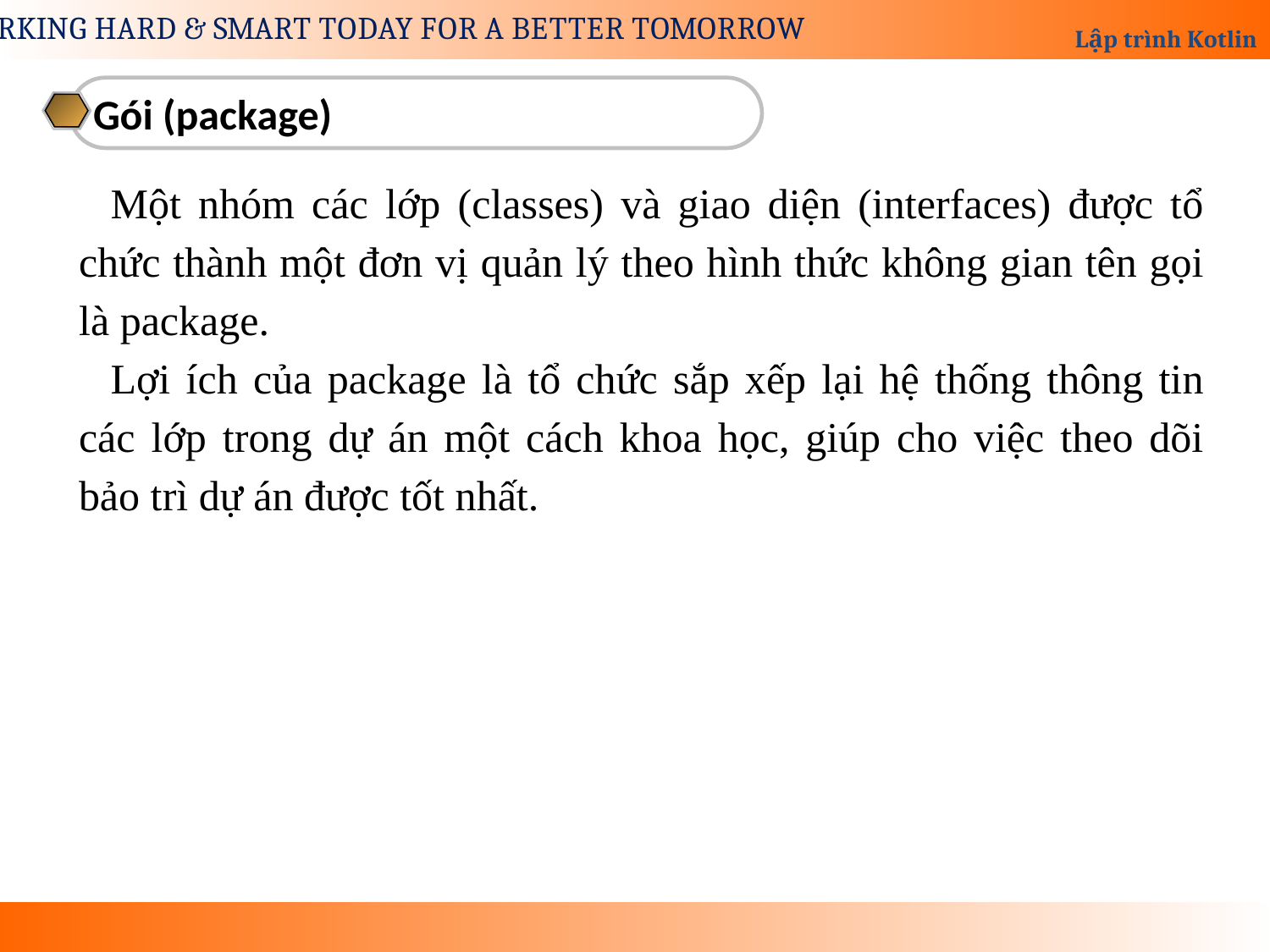

Gói (package)

Một nhóm các lớp (classes) và giao diện (interfaces) được tổ chức thành một đơn vị quản lý theo hình thức không gian tên gọi là package.
Lợi ích của package là tổ chức sắp xếp lại hệ thống thông tin các lớp trong dự án một cách khoa học, giúp cho việc theo dõi bảo trì dự án được tốt nhất.